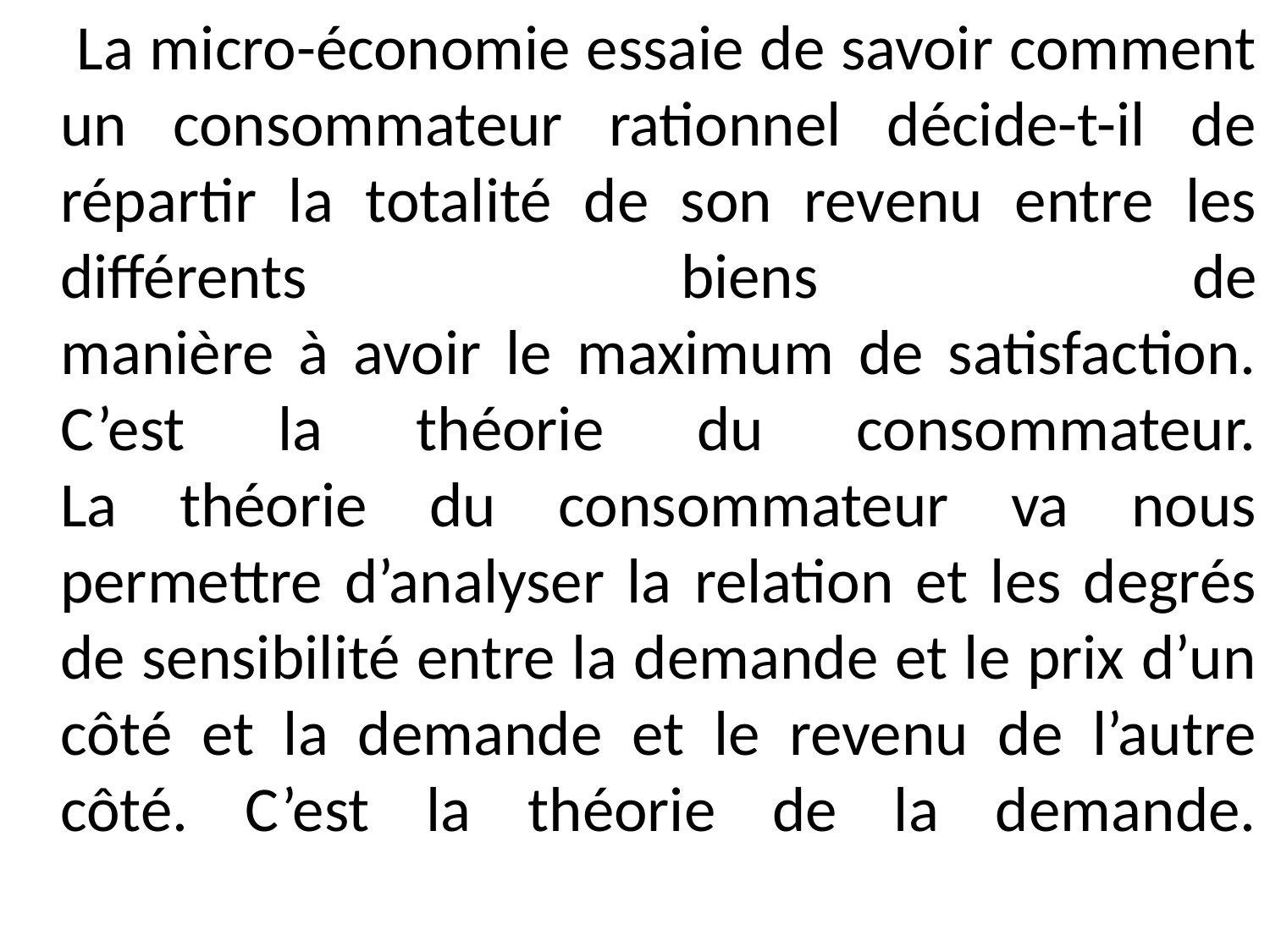

La micro-économie essaie de savoir comment un consommateur rationnel décide-t-il de répartir la totalité de son revenu entre les différents biens de
manière à avoir le maximum de satisfaction. C’est la théorie du consommateur.
La théorie du consommateur va nous permettre d’analyser la relation et les degrés de sensibilité entre la demande et le prix d’un côté et la demande et le revenu de l’autre côté. C’est la théorie de la demande.